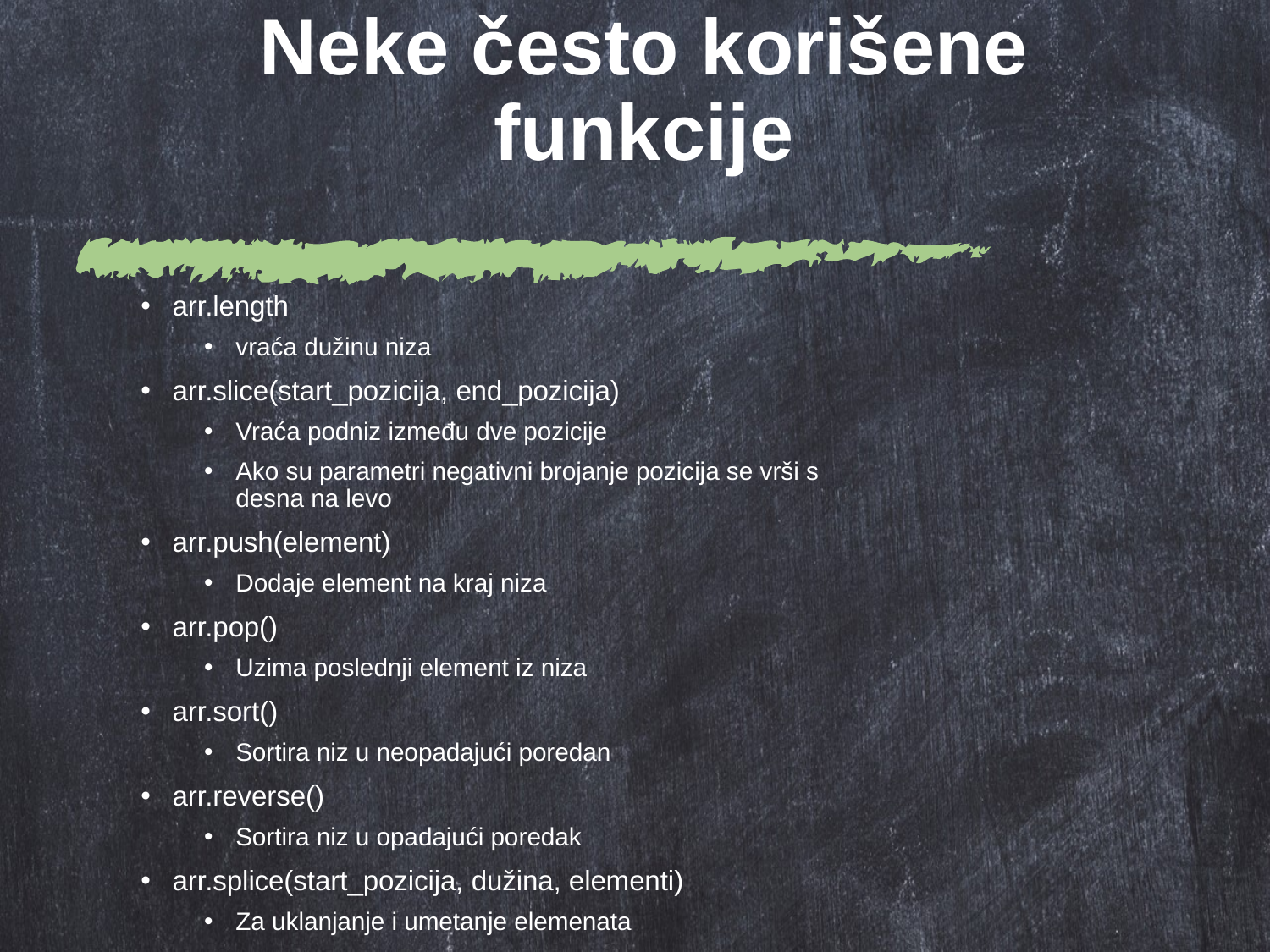

# Neke često korišene funkcije
arr.length
vraća dužinu niza
arr.slice(start_pozicija, end_pozicija)
Vraća podniz između dve pozicije
Ako su parametri negativni brojanje pozicija se vrši s desna na levo
arr.push(element)
Dodaje element na kraj niza
arr.pop()
Uzima poslednji element iz niza
arr.sort()
Sortira niz u neopadajući poredan
arr.reverse()
Sortira niz u opadajući poredak
arr.splice(start_pozicija, dužina, elementi)
Za uklanjanje i umetanje elemenata